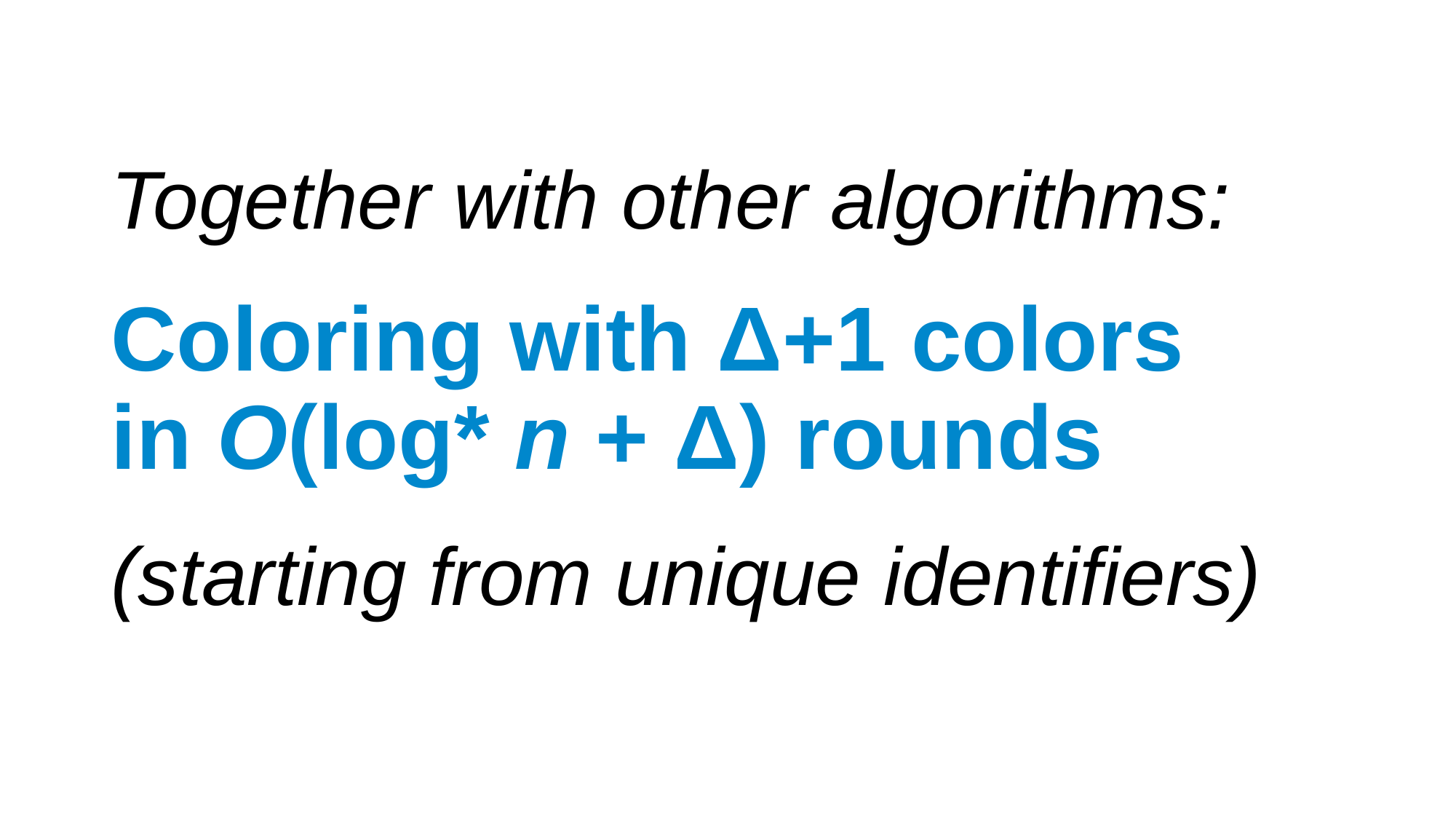

Together with other algorithms:
Coloring with Δ+1 colors
in O(log* n + Δ) rounds
(starting from unique identifiers)